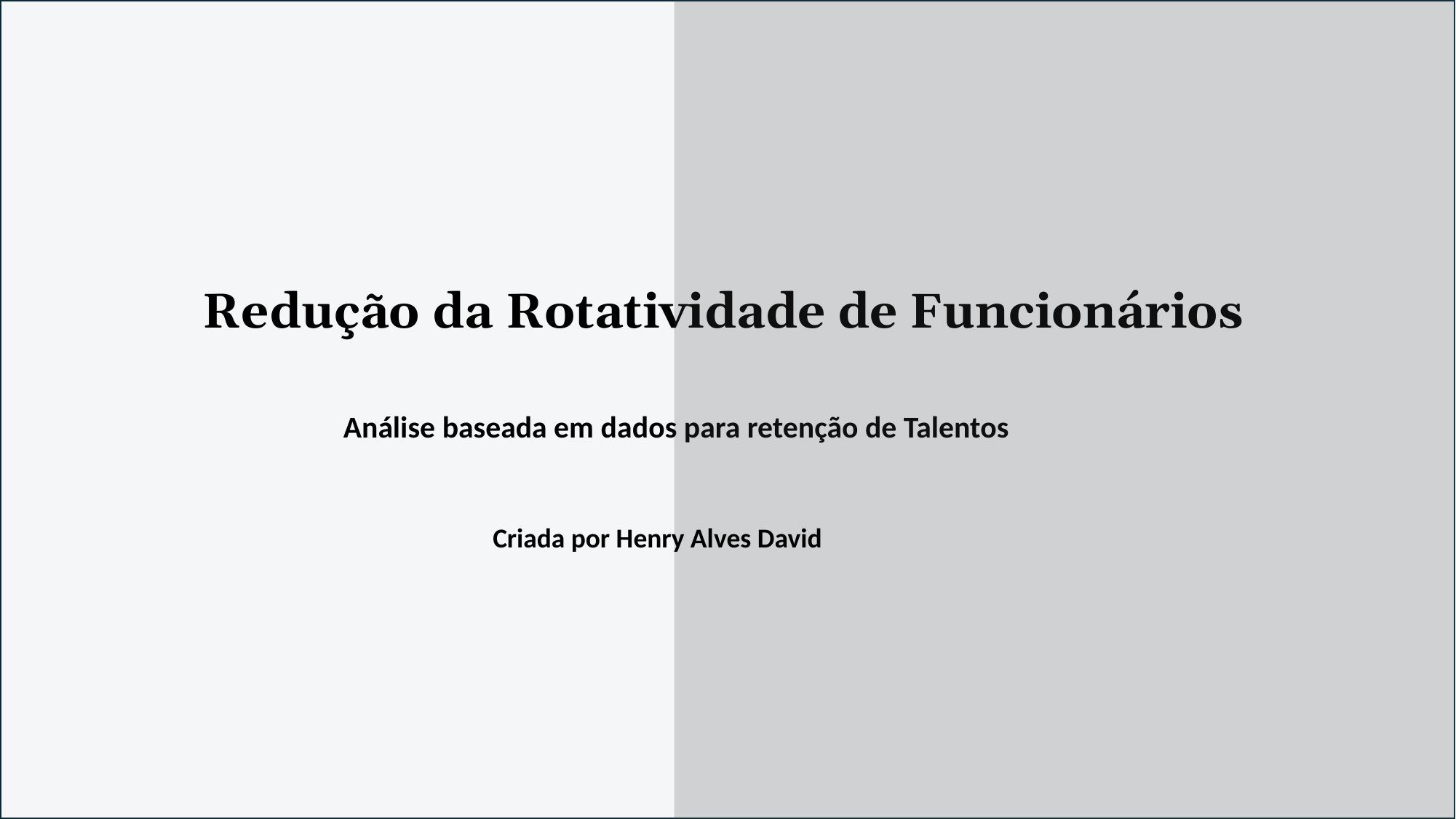

Redução da Rotatividade de Funcionários
Análise baseada em dados para retenção de Talentos
Criada por Henry Alves David